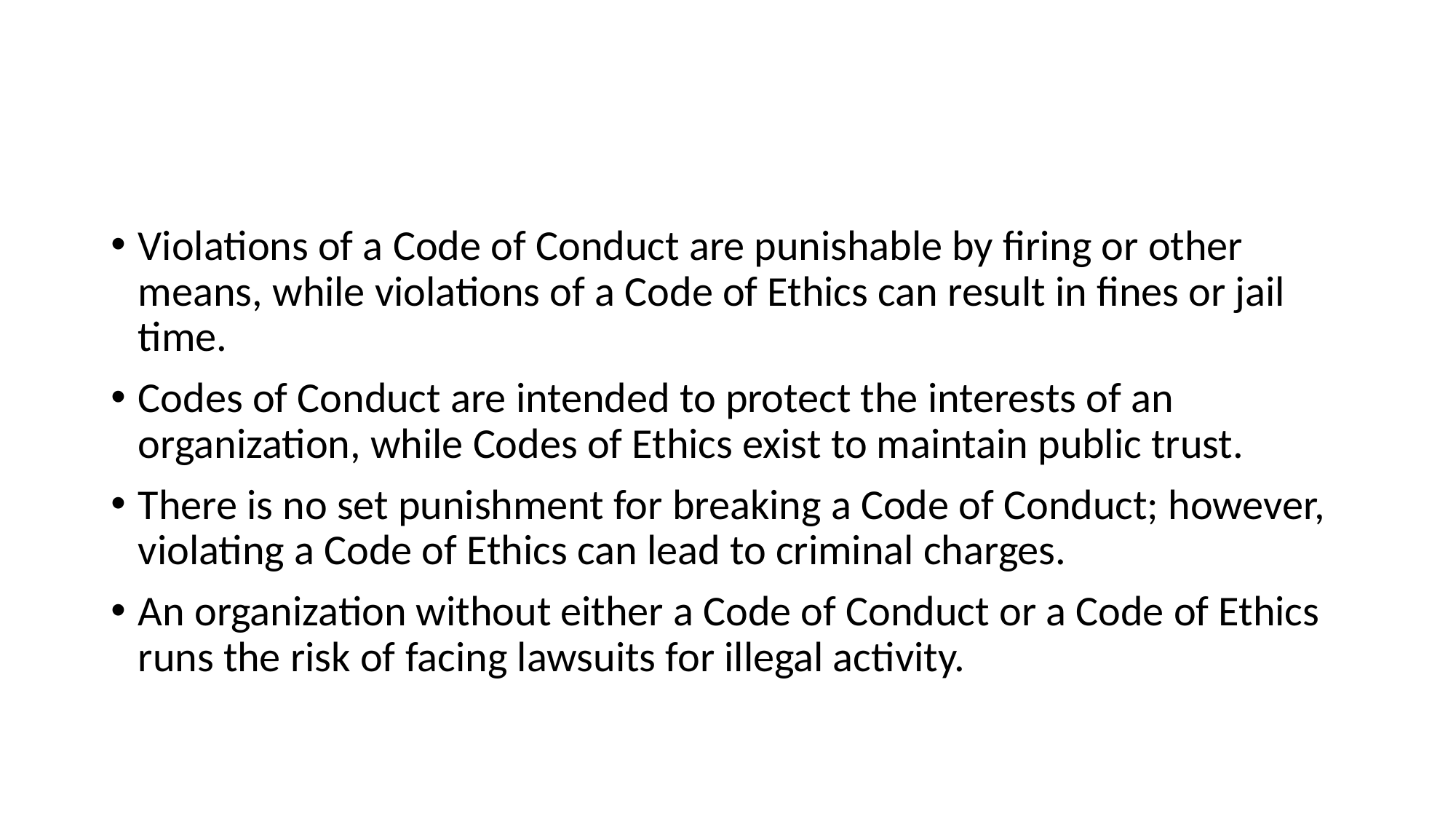

Violations of a Code of Conduct are punishable by firing or other means, while violations of a Code of Ethics can result in fines or jail time.
Codes of Conduct are intended to protect the interests of an organization, while Codes of Ethics exist to maintain public trust.
There is no set punishment for breaking a Code of Conduct; however, violating a Code of Ethics can lead to criminal charges.
An organization without either a Code of Conduct or a Code of Ethics runs the risk of facing lawsuits for illegal activity.